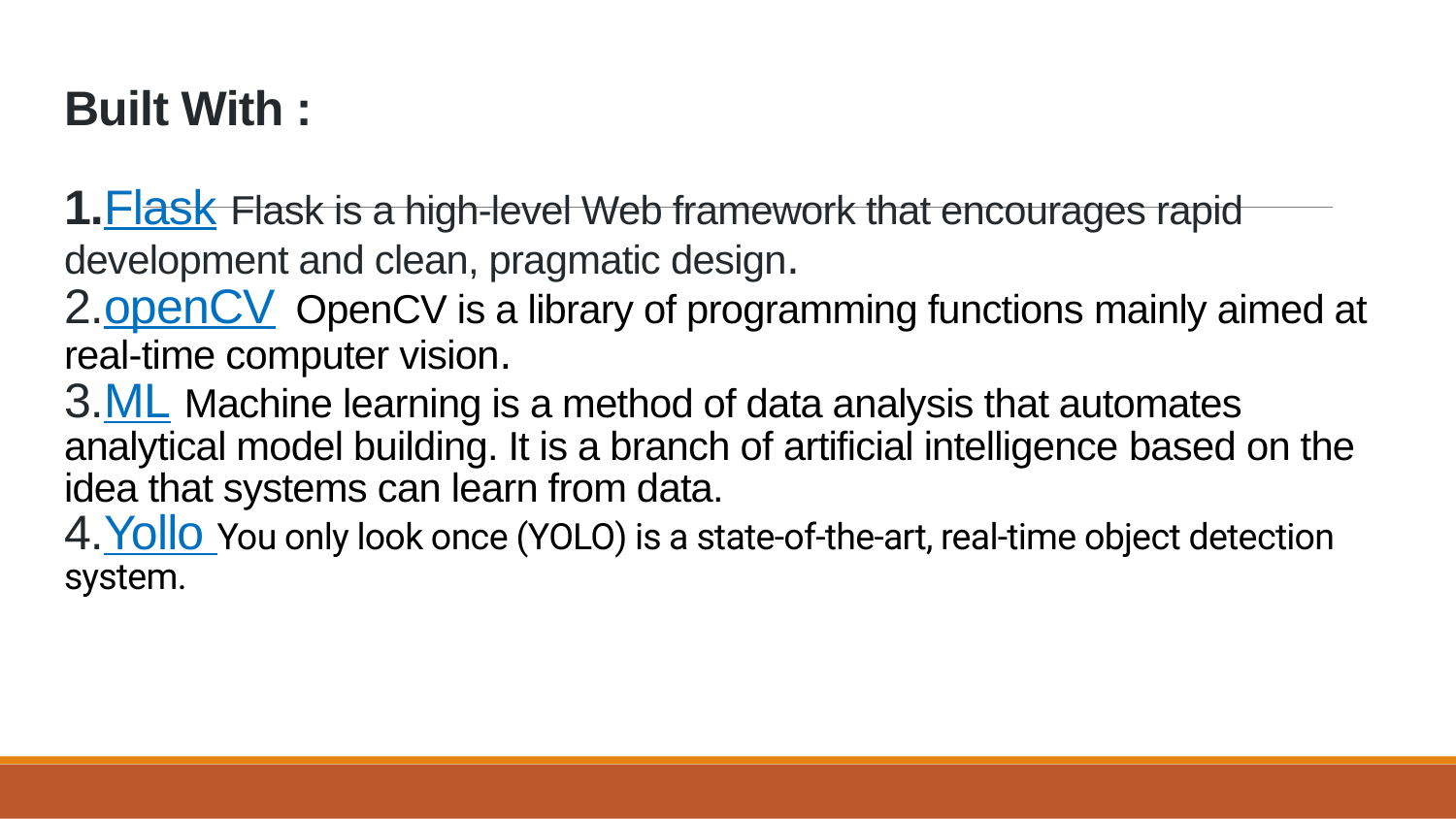

# Built With : 1.Flask Flask is a high-level Web framework that encourages rapid development and clean, pragmatic design. 2.openCV  OpenCV is a library of programming functions mainly aimed at real-time computer vision. 3.ML Machine learning is a method of data analysis that automates analytical model building. It is a branch of artificial intelligence based on the idea that systems can learn from data. 4.Yollo You only look once (YOLO) is a state-of-the-art, real-time object detection system.